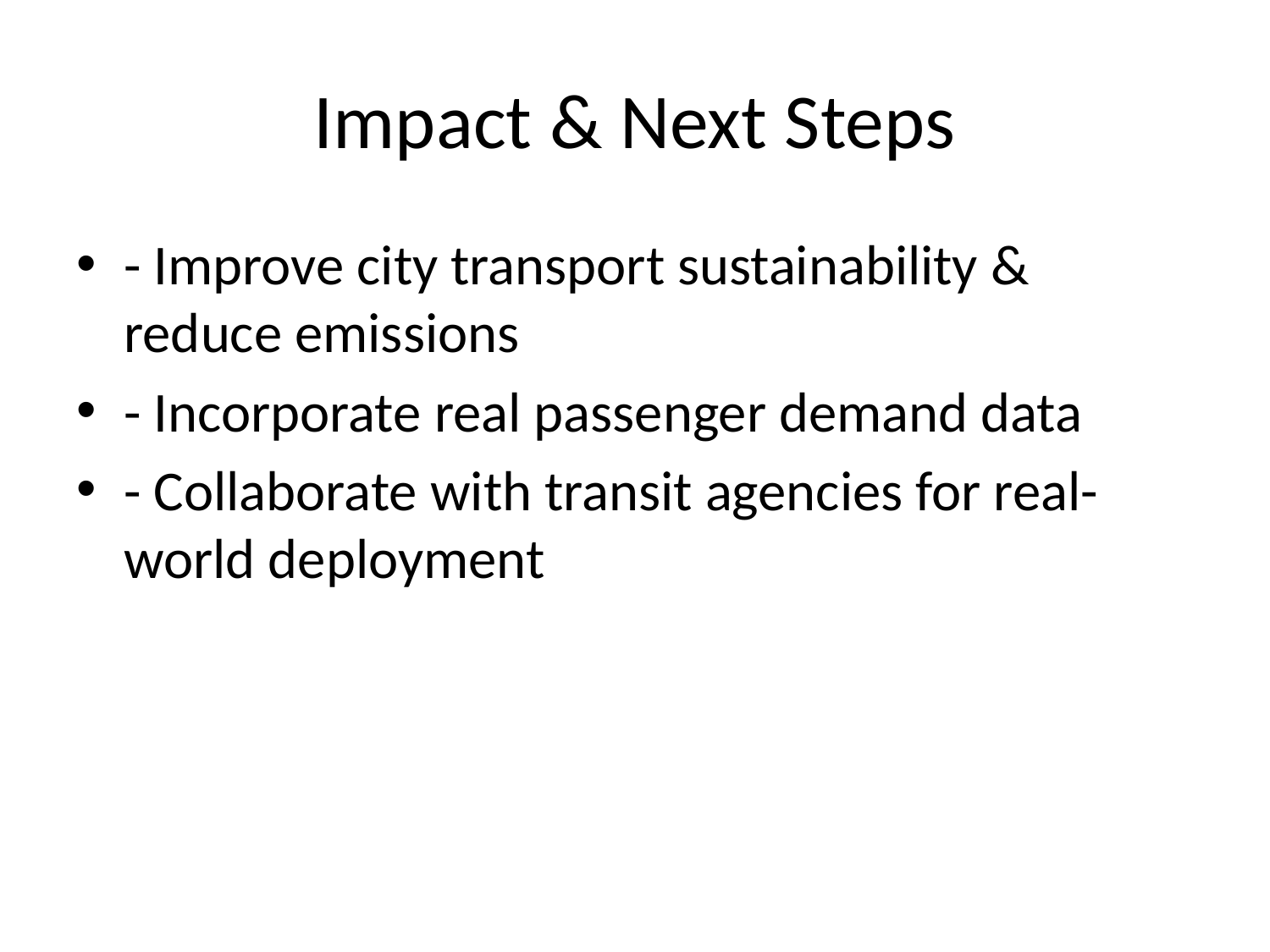

# Impact & Next Steps
- Improve city transport sustainability & reduce emissions
- Incorporate real passenger demand data
- Collaborate with transit agencies for real-world deployment